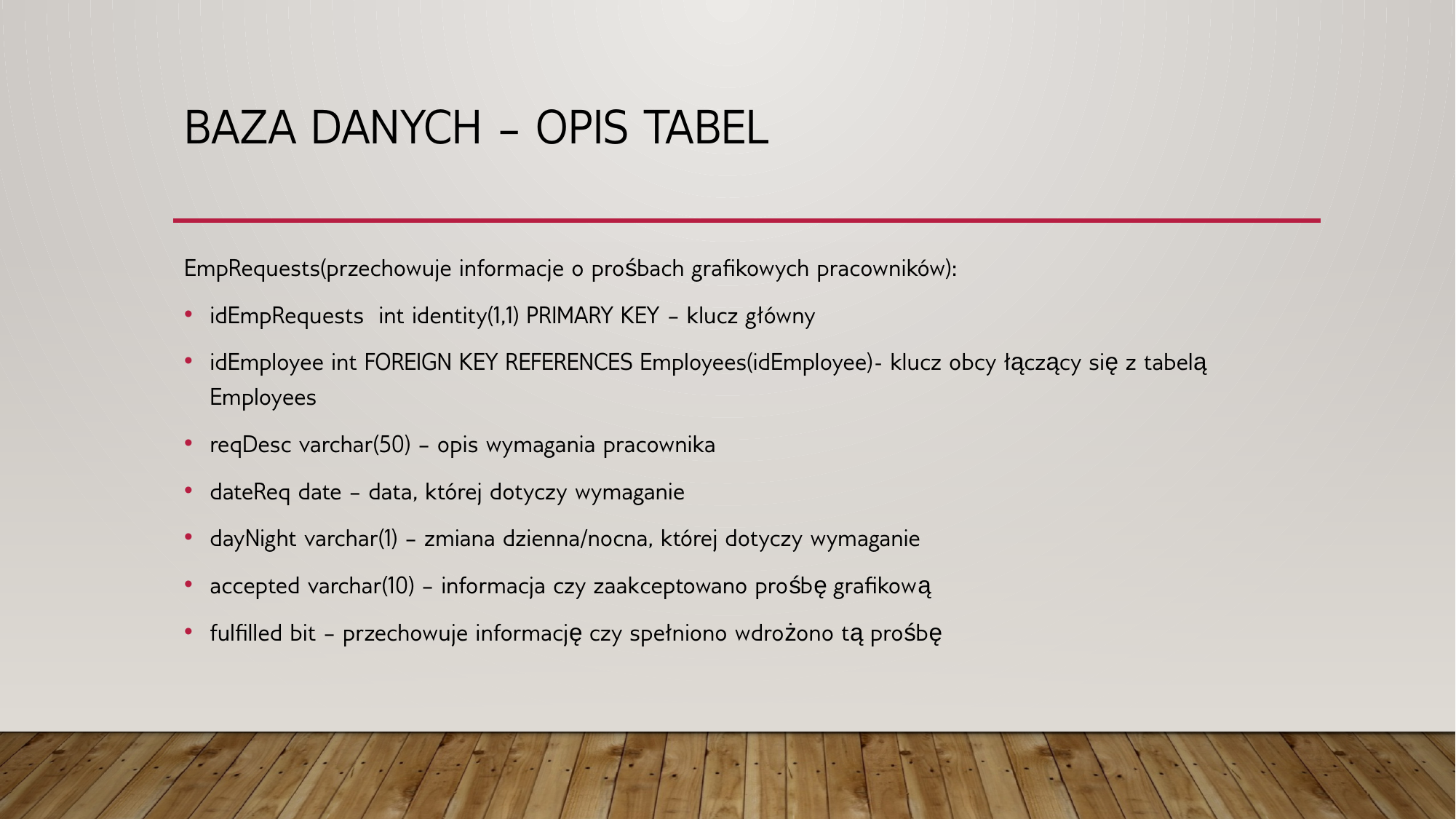

# Baza danych – opis tabel
EmpRequests(przechowuje informacje o prośbach grafikowych pracowników):
idEmpRequests  int identity(1,1) PRIMARY KEY – klucz główny
idEmployee int FOREIGN KEY REFERENCES Employees(idEmployee)- klucz obcy łączący się z tabelą Employees
reqDesc varchar(50) – opis wymagania pracownika
dateReq date – data, której dotyczy wymaganie
dayNight varchar(1) – zmiana dzienna/nocna, której dotyczy wymaganie
accepted varchar(10) – informacja czy zaakceptowano prośbę grafikową
fulfilled bit – przechowuje informację czy spełniono wdrożono tą prośbę